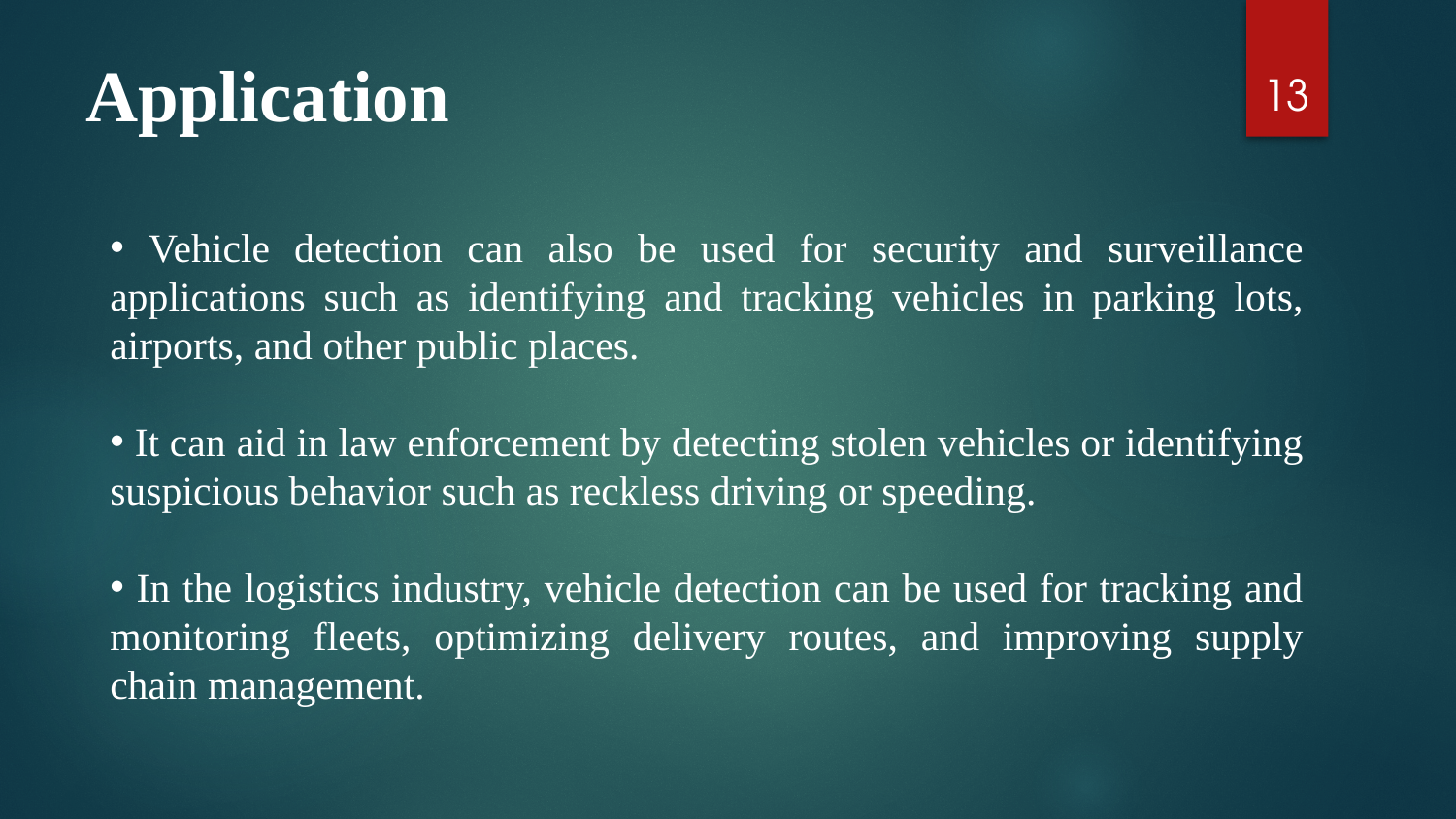

13
Application
 Vehicle detection can also be used for security and surveillance applications such as identifying and tracking vehicles in parking lots, airports, and other public places.

 It can aid in law enforcement by detecting stolen vehicles or identifying suspicious behavior such as reckless driving or speeding.

 In the logistics industry, vehicle detection can be used for tracking and monitoring fleets, optimizing delivery routes, and improving supply chain management.